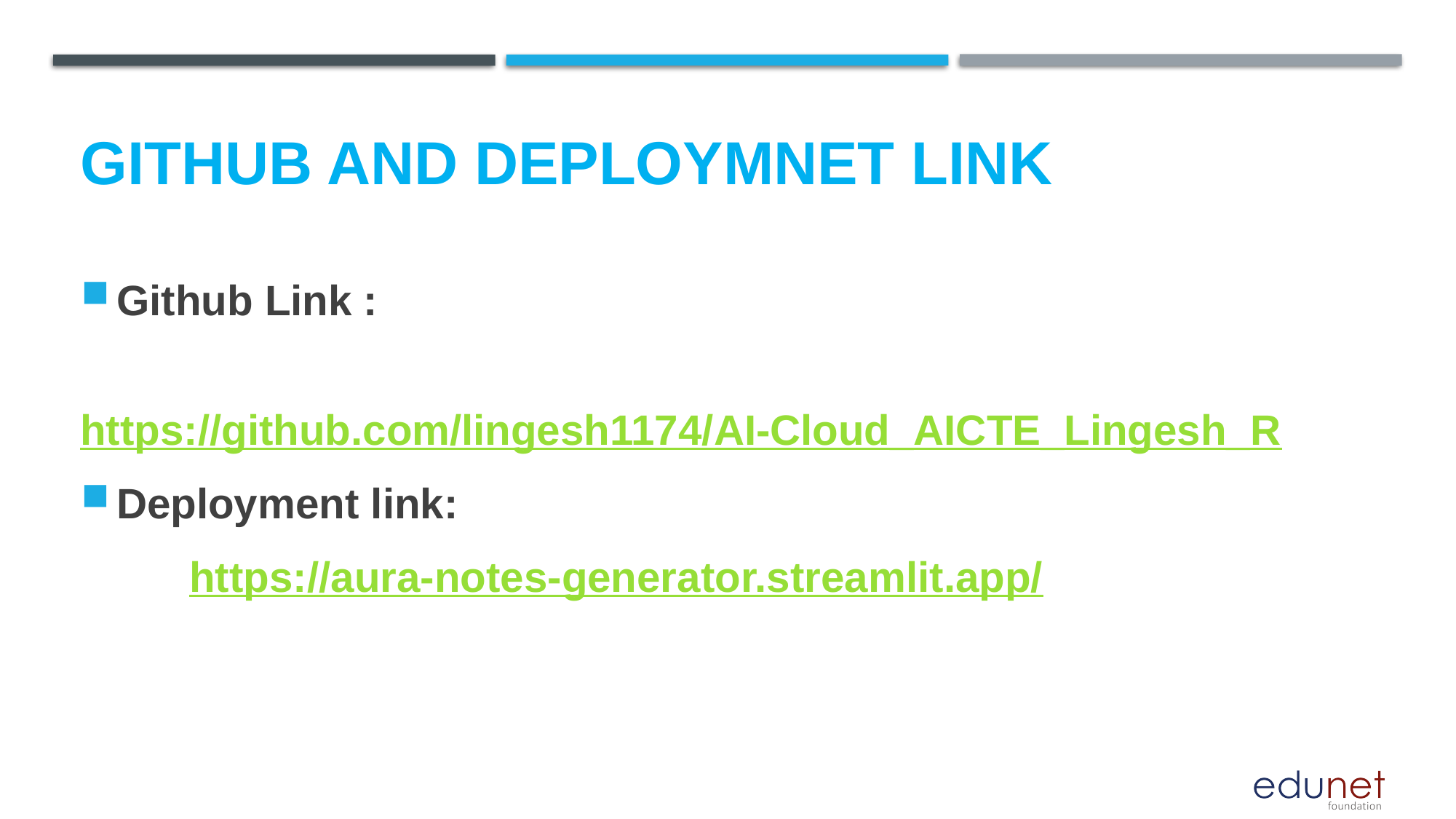

# GITHUB AND DEPLOYMNET LINK
Github Link :
	https://github.com/lingesh1174/AI-Cloud_AICTE_Lingesh_R
Deployment link:
	https://aura-notes-generator.streamlit.app/